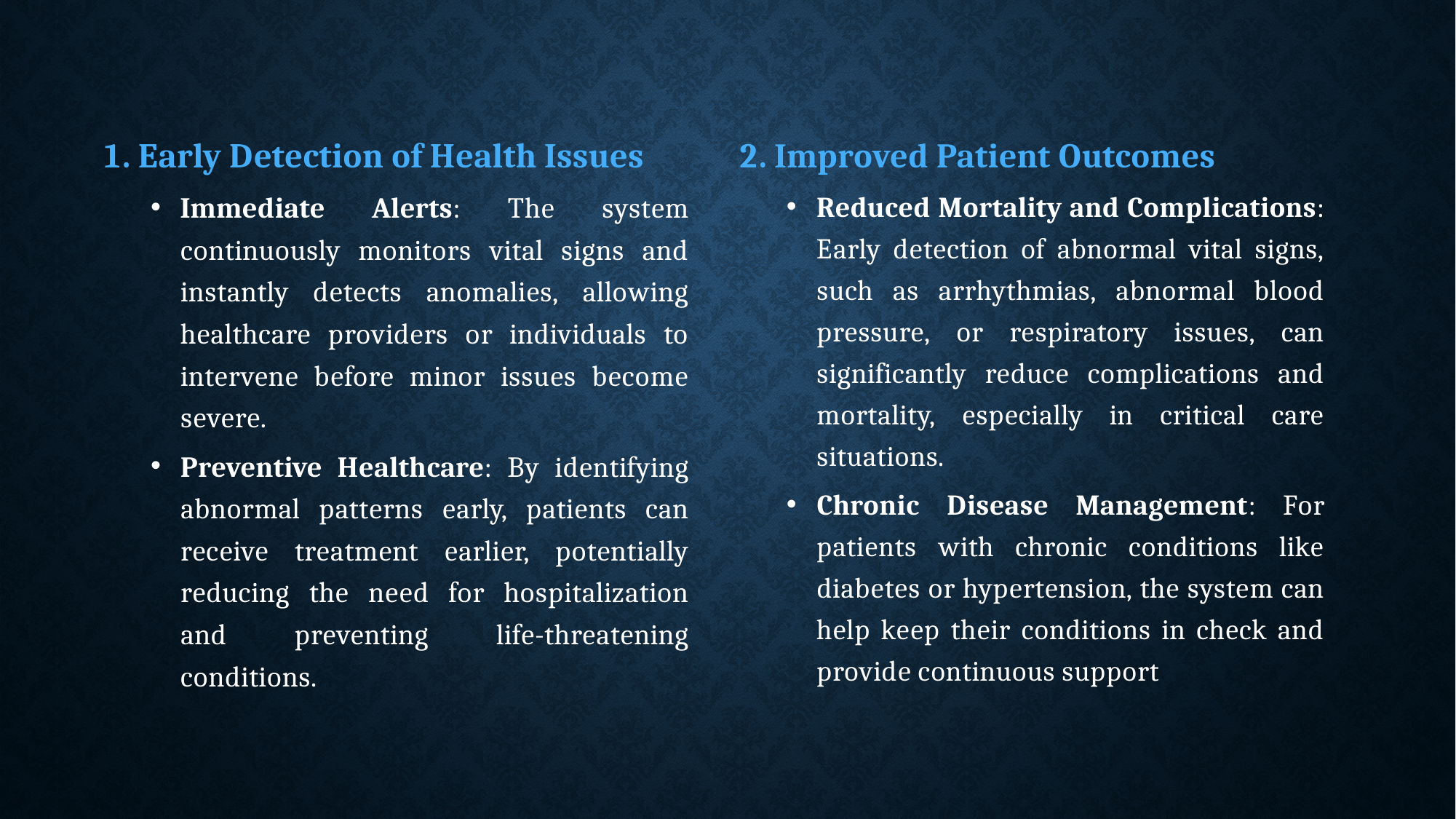

1. Early Detection of Health Issues
Immediate Alerts: The system continuously monitors vital signs and instantly detects anomalies, allowing healthcare providers or individuals to intervene before minor issues become severe.
Preventive Healthcare: By identifying abnormal patterns early, patients can receive treatment earlier, potentially reducing the need for hospitalization and preventing life-threatening conditions.
2. Improved Patient Outcomes
Reduced Mortality and Complications: Early detection of abnormal vital signs, such as arrhythmias, abnormal blood pressure, or respiratory issues, can significantly reduce complications and mortality, especially in critical care situations.
Chronic Disease Management: For patients with chronic conditions like diabetes or hypertension, the system can help keep their conditions in check and provide continuous support